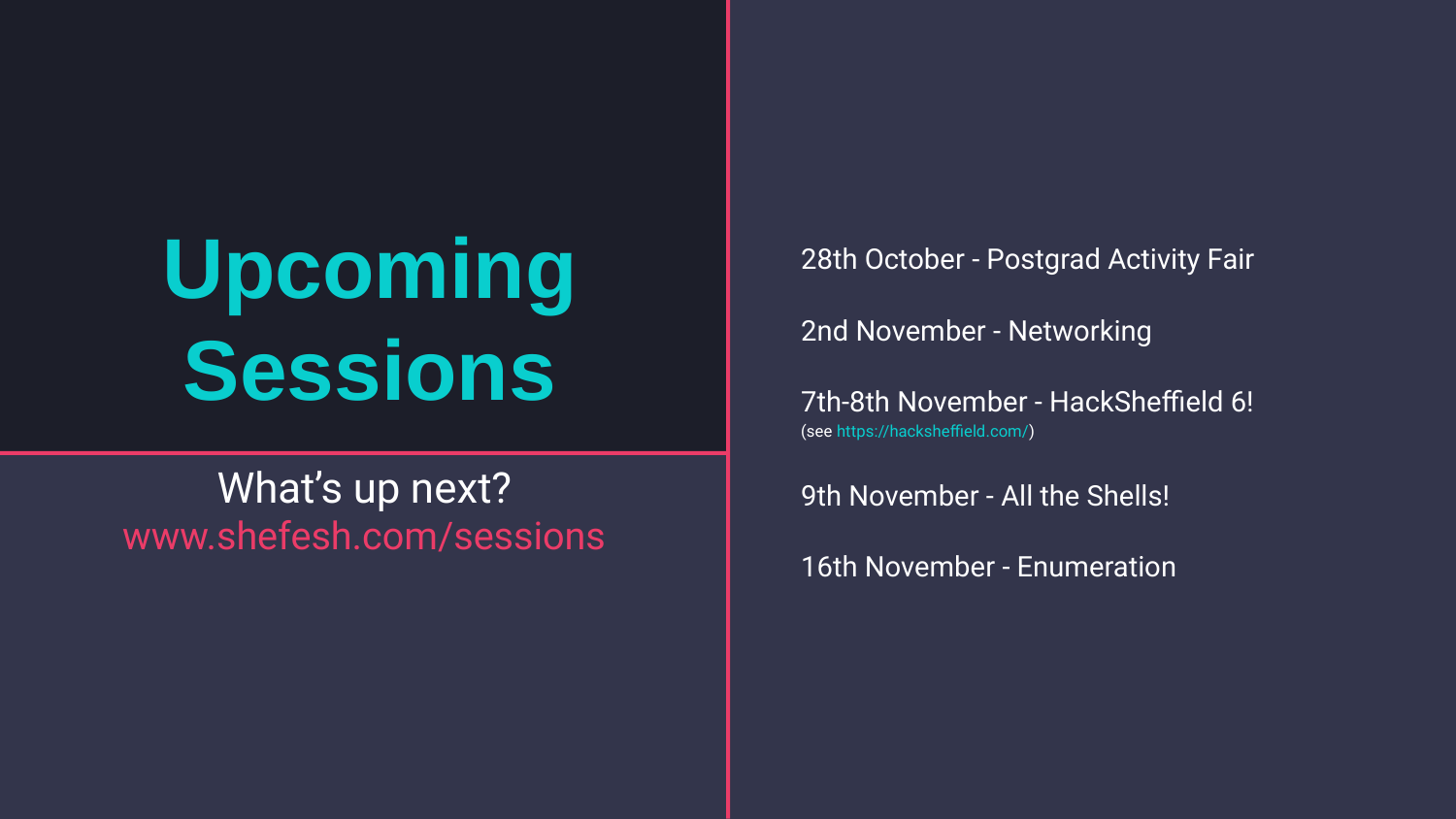

# Upcoming Sessions
28th October - Postgrad Activity Fair
2nd November - Networking
7th-8th November - HackSheffield 6!
(see https://hacksheffield.com/)
9th November - All the Shells!
16th November - Enumeration
What’s up next?
www.shefesh.com/sessions